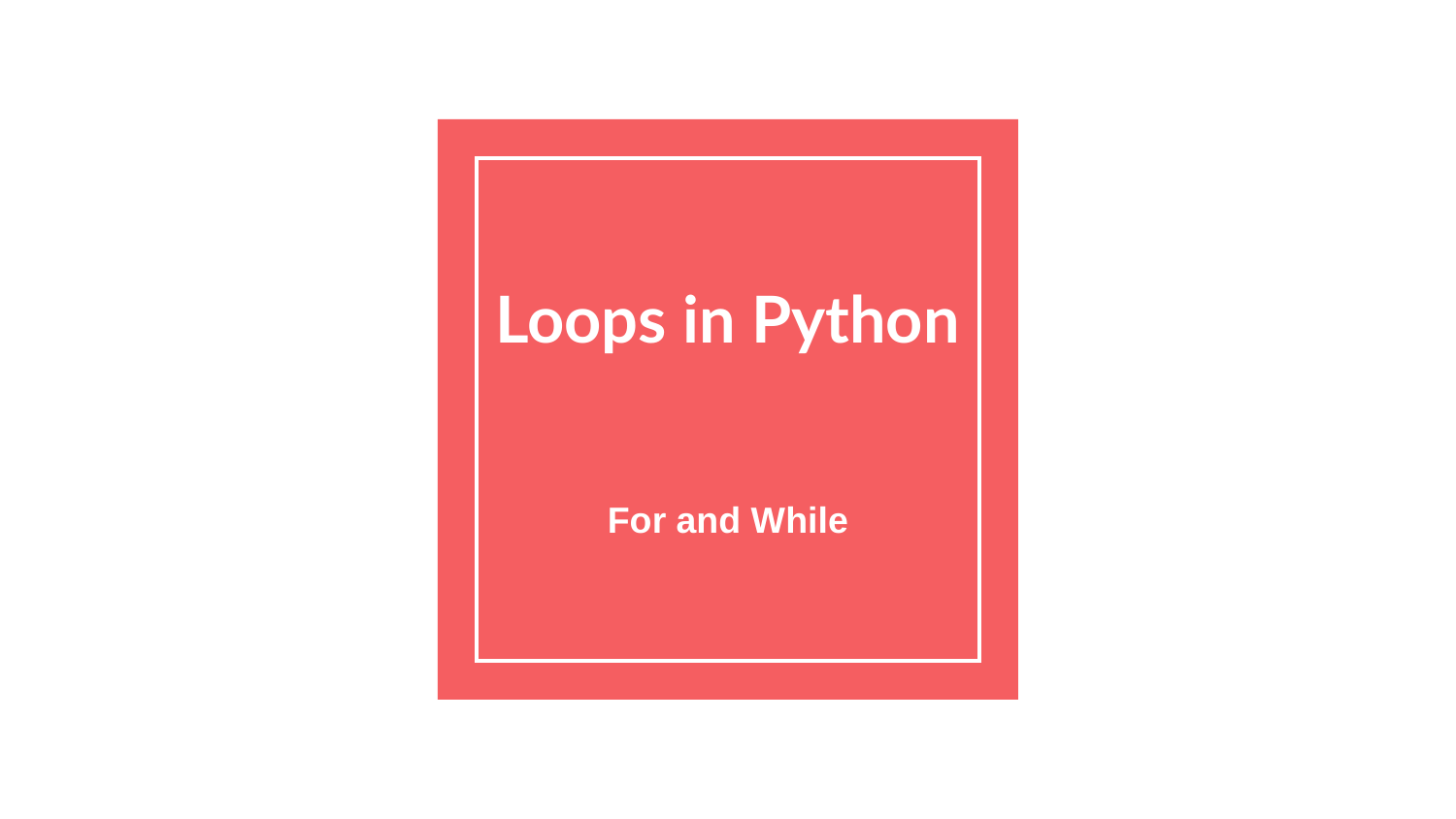

# Loops in Python
For and While